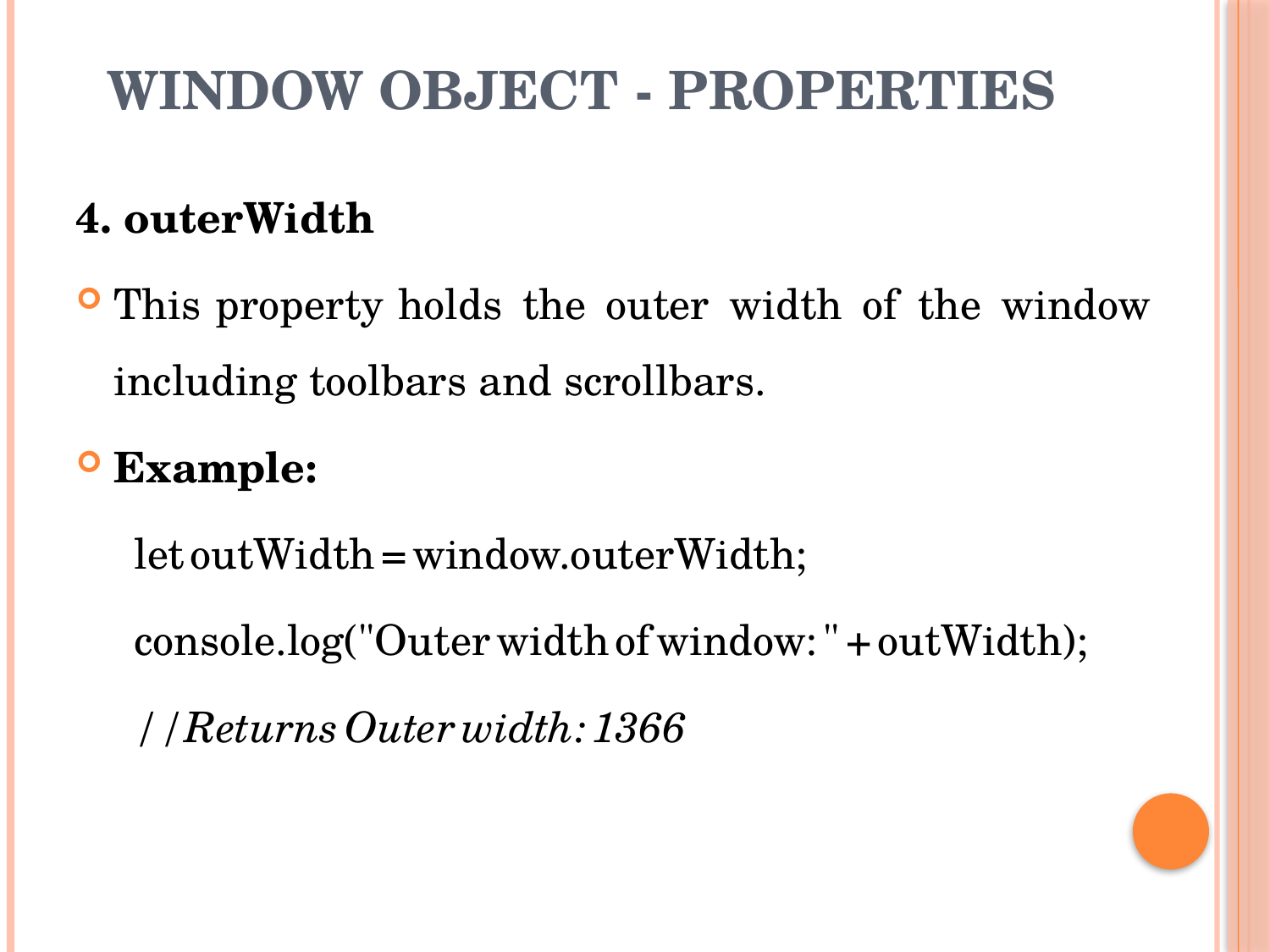

# Window Object - Properties
4. outerWidth
This property holds the outer width of the window including toolbars and scrollbars.
Example:
let outWidth = window.outerWidth;
console.log("Outer width of window: " + outWidth);
//Returns Outer width: 1366